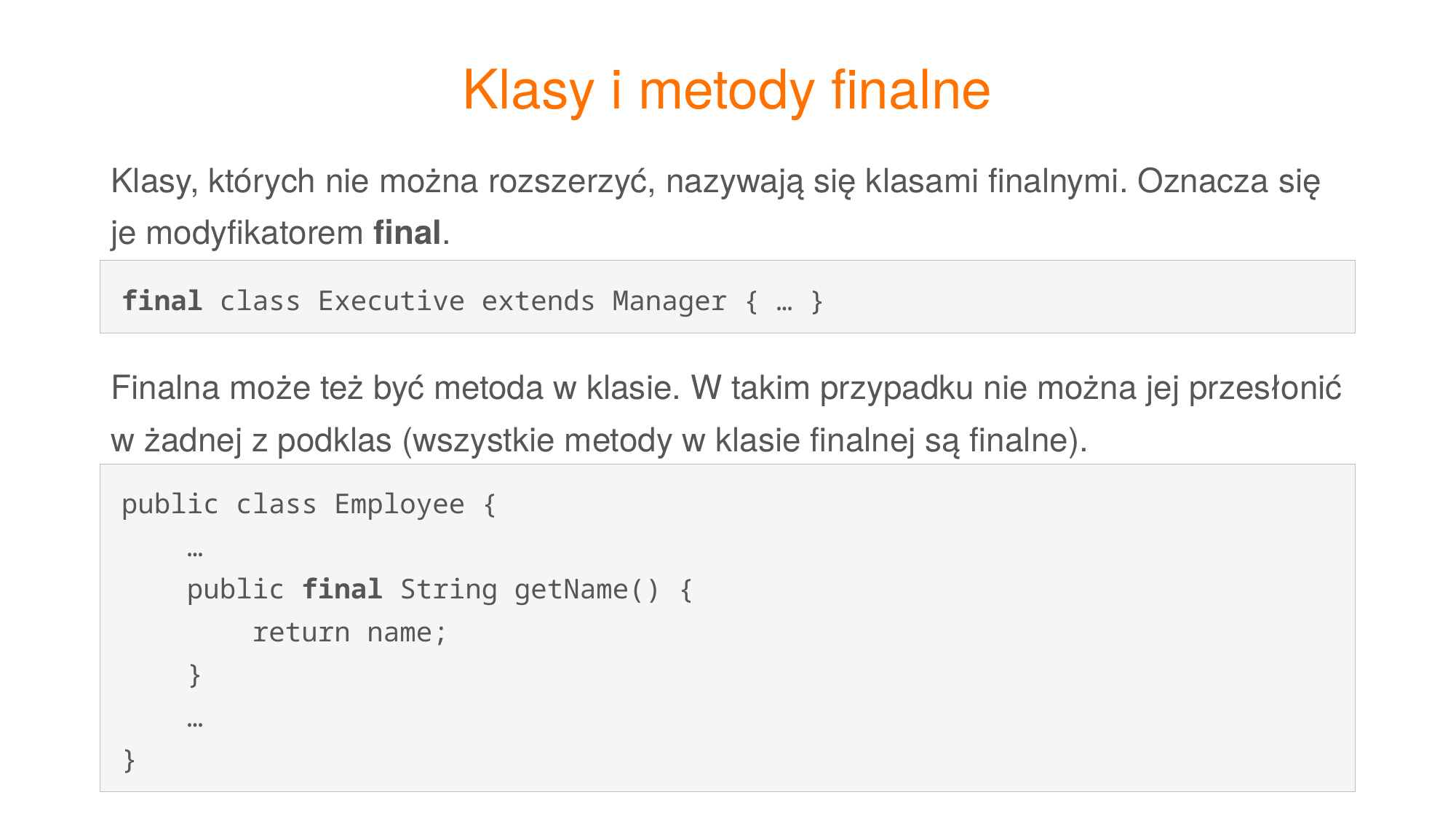

# Klasy i metody finalne
Klasy, których nie można rozszerzyć, nazywają się klasami finalnymi. Oznacza się je modyfikatorem final.
final class Executive extends Manager { … }
Finalna może też być metoda w klasie. W takim przypadku nie można jej przesłonić w żadnej z podklas (wszystkie metody w klasie finalnej są finalne).
public class Employee {
    …
    public final String getName() {
        return name;
    }
    …
}